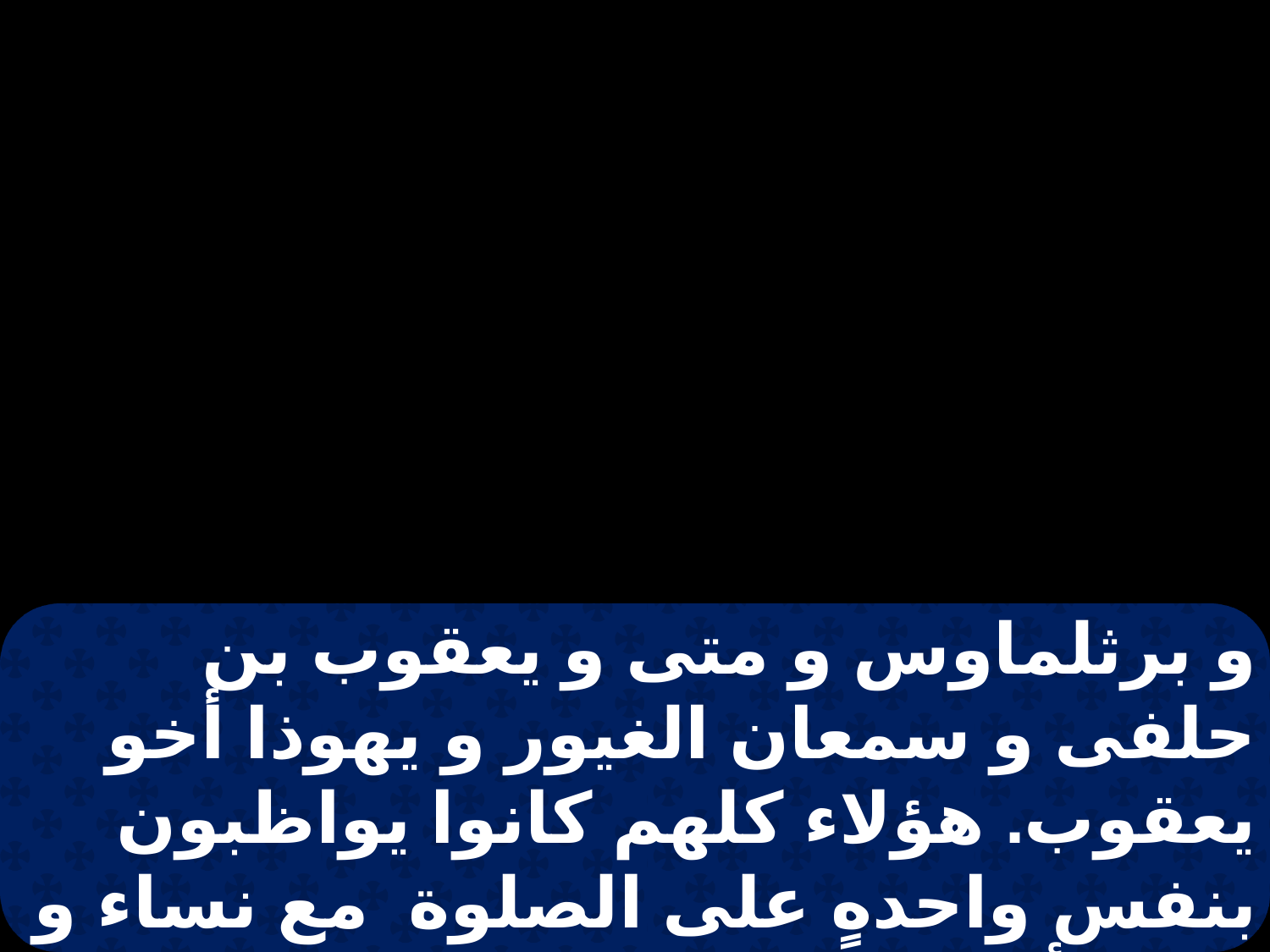

و برثلماوس و متى و يعقوب بن حلفى و سمعان الغيور و يهوذا أخو يعقوب. هؤلاء كلهم كانوا يواظبون بنفس واحدهٍ على الصلوة  مع نساء و مريم أم يسوع و اخوتهُ.